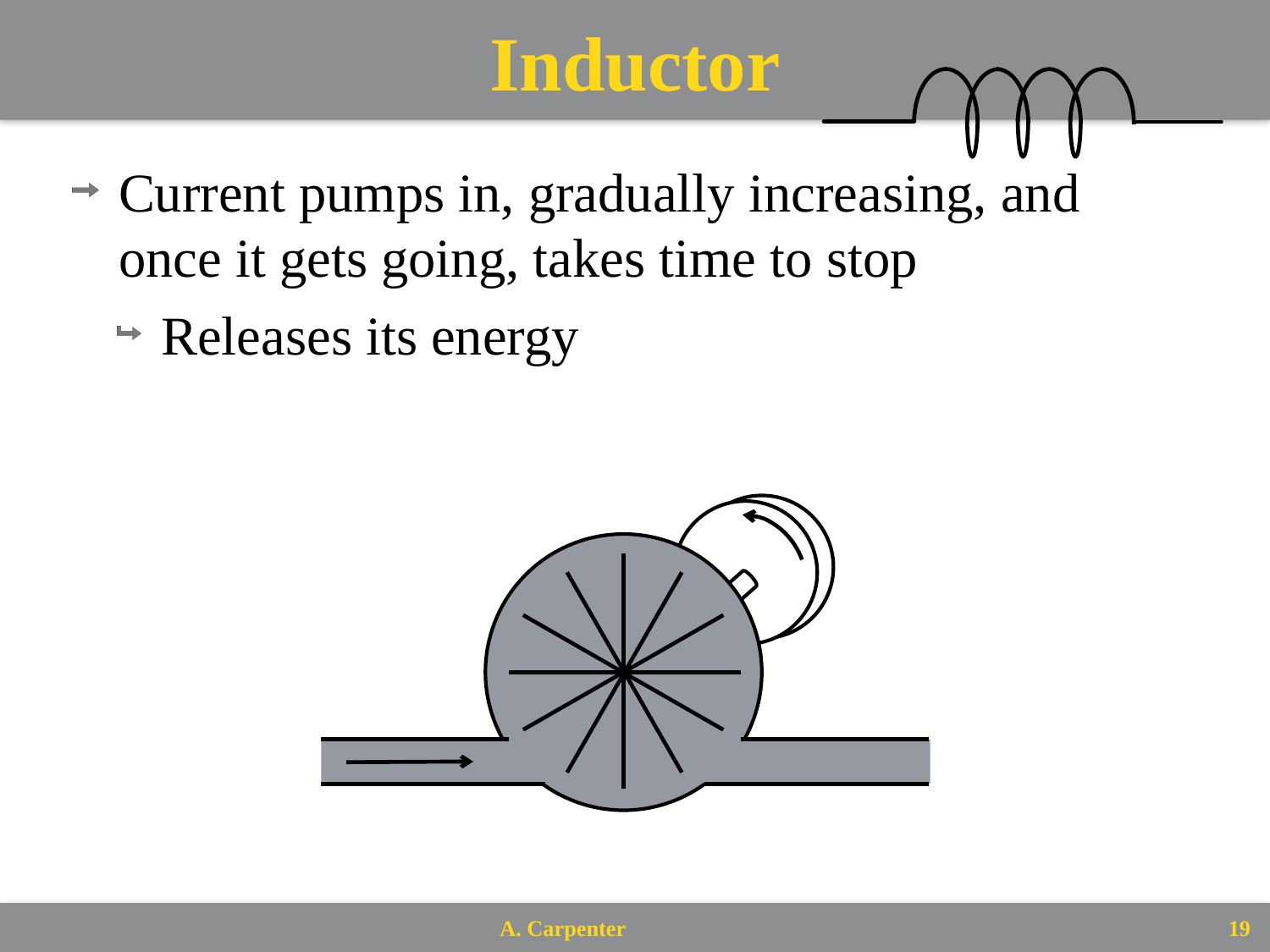

# Inductor

Current pumps in, gradually increasing, and once it gets going, takes time to stop
Releases its energy

19